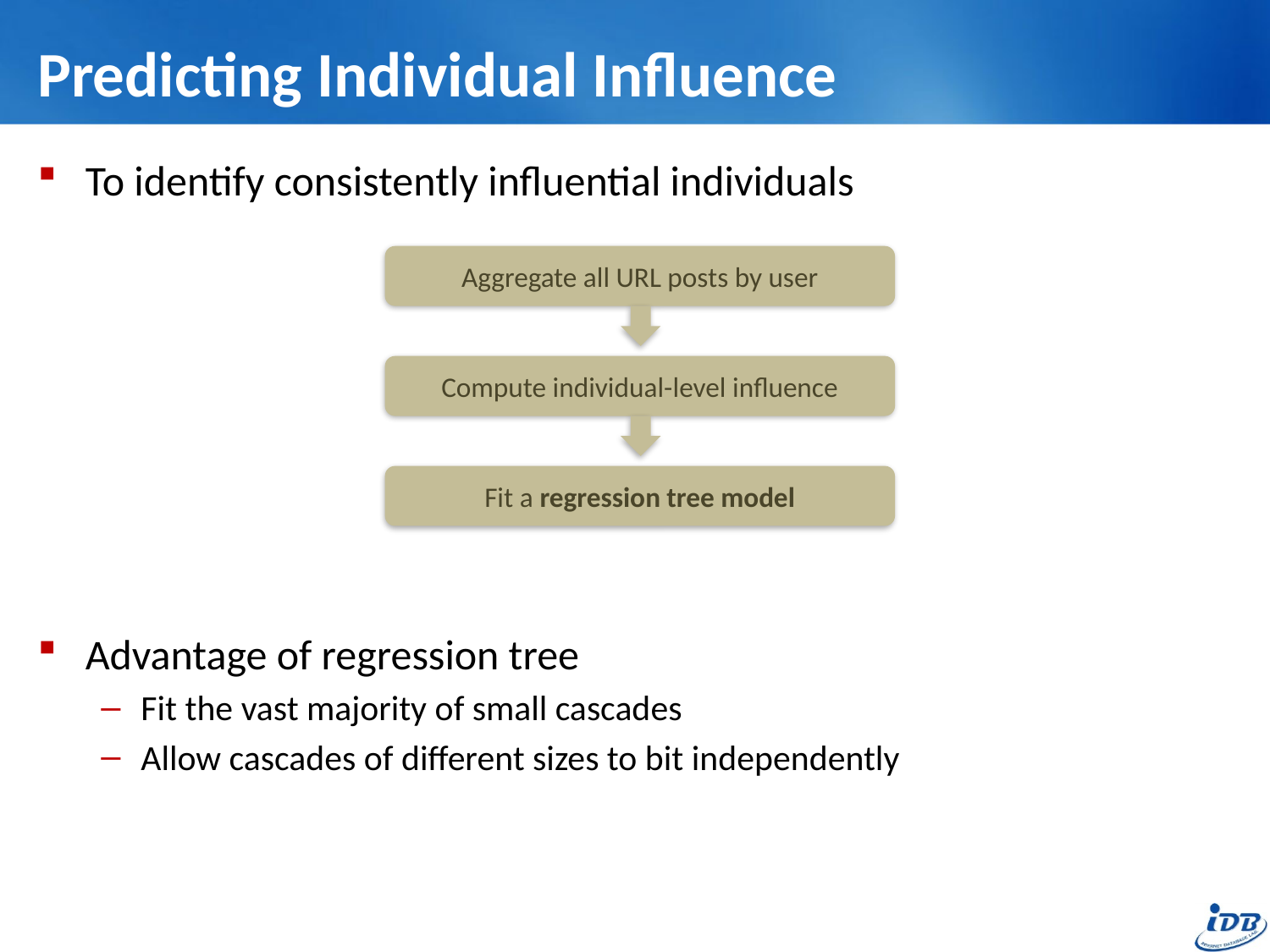

# Predicting Individual Influence
To identify consistently influential individuals

Advantage of regression tree
Fit the vast majority of small cascades
Allow cascades of different sizes to bit independently
Aggregate all URL posts by user

Compute individual-level influence

Fit a regression tree model